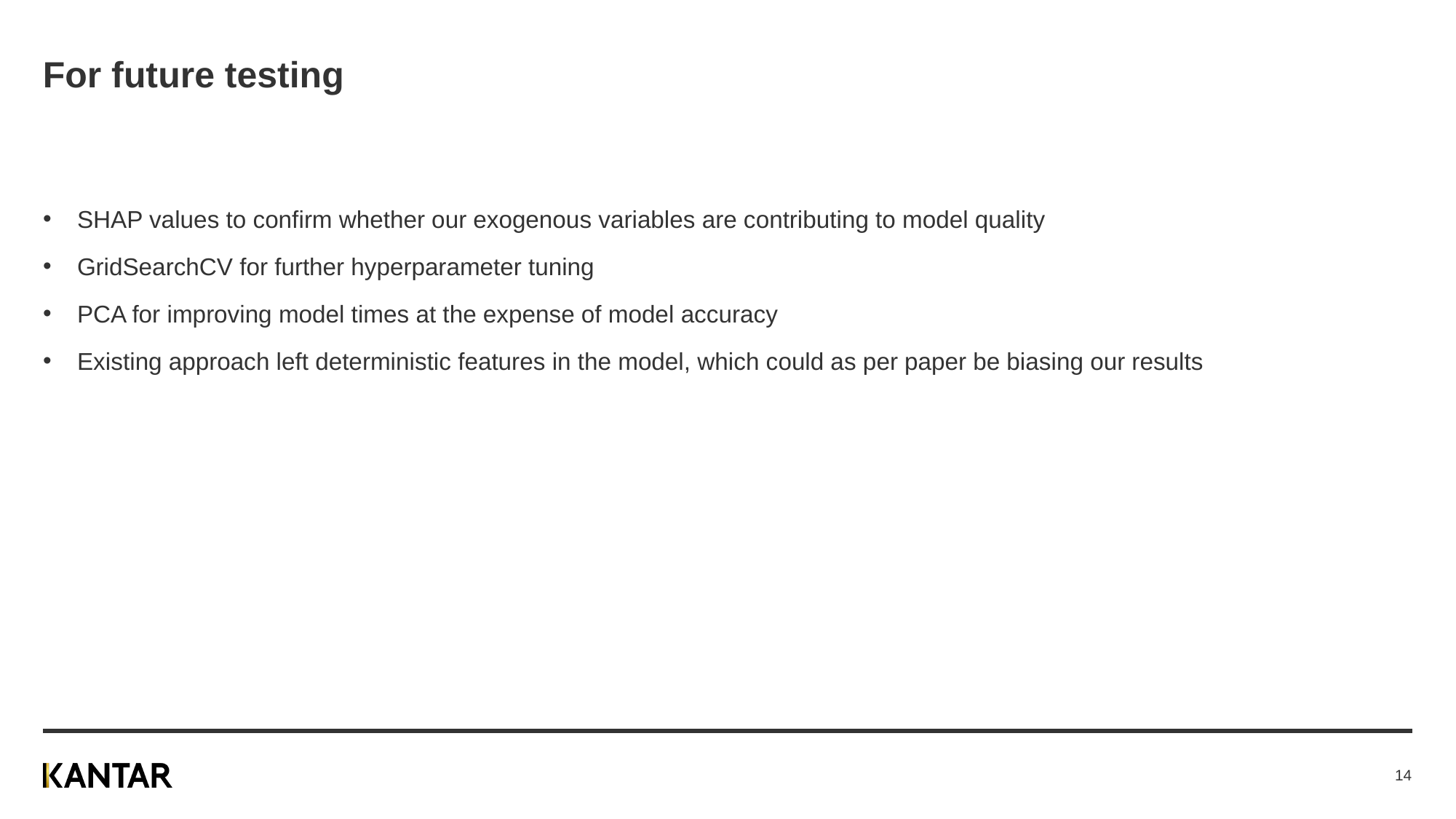

# For future testing

SHAP values to confirm whether our exogenous variables are contributing to model quality
GridSearchCV for further hyperparameter tuning
PCA for improving model times at the expense of model accuracy
Existing approach left deterministic features in the model, which could as per paper be biasing our results

14